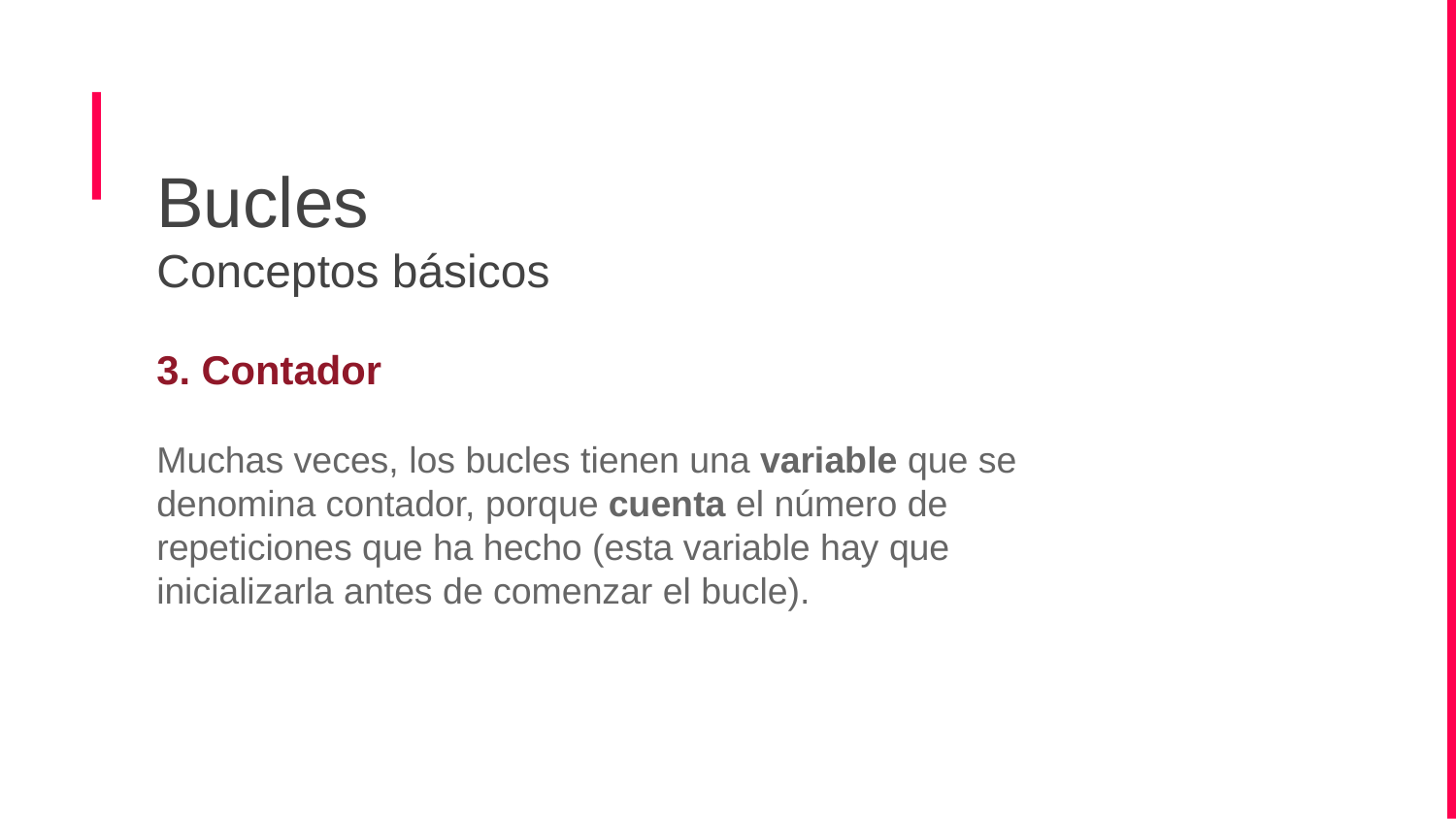

Bucles
Conceptos básicos
3. Contador
Muchas veces, los bucles tienen una variable que se denomina contador, porque cuenta el número de repeticiones que ha hecho (esta variable hay que inicializarla antes de comenzar el bucle).